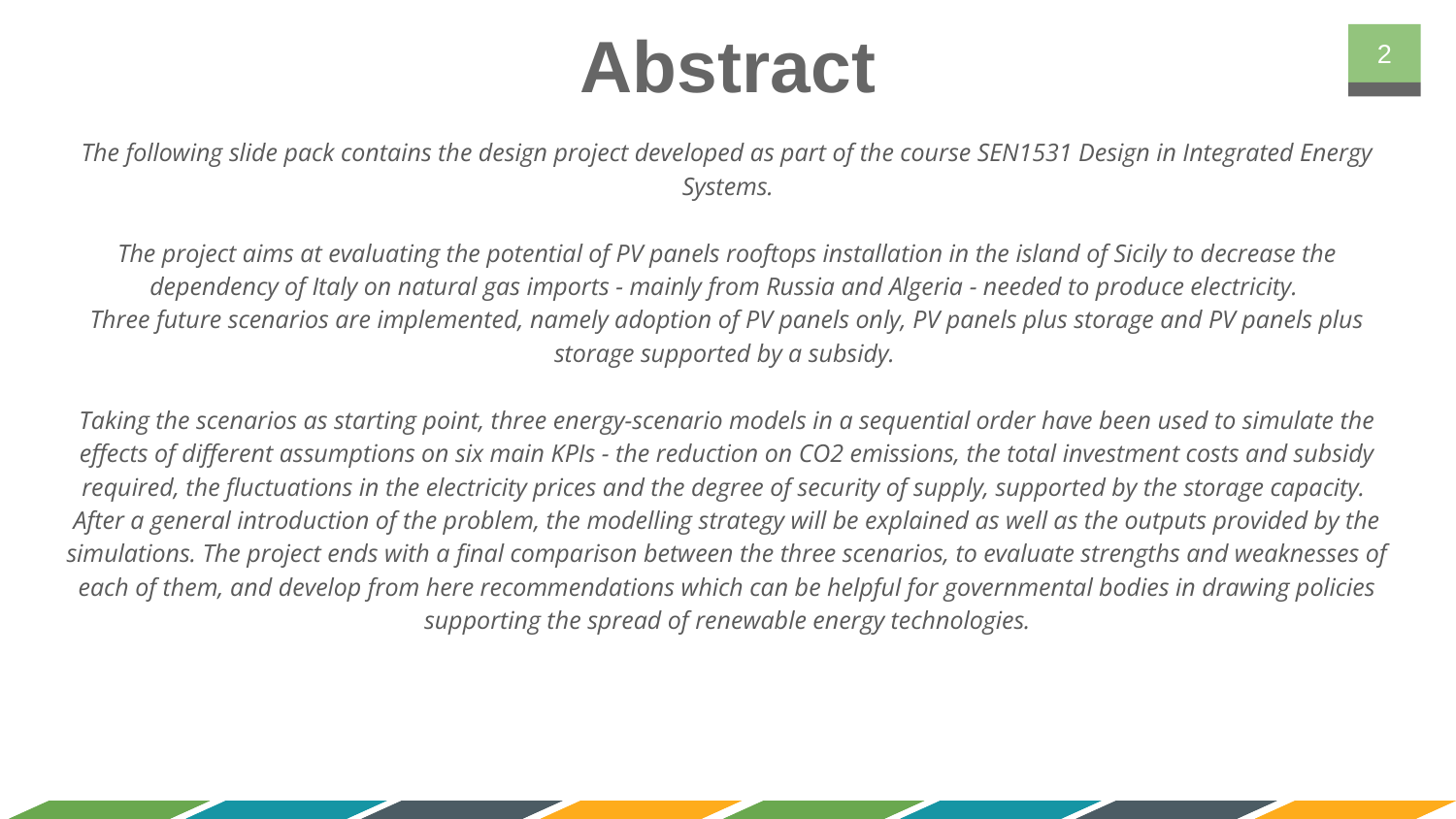

# Abstract
2
The following slide pack contains the design project developed as part of the course SEN1531 Design in Integrated Energy Systems.

The project aims at evaluating the potential of PV panels rooftops installation in the island of Sicily to decrease the dependency of Italy on natural gas imports - mainly from Russia and Algeria - needed to produce electricity.
Three future scenarios are implemented, namely adoption of PV panels only, PV panels plus storage and PV panels plus storage supported by a subsidy.

Taking the scenarios as starting point, three energy-scenario models in a sequential order have been used to simulate the effects of different assumptions on six main KPIs - the reduction on CO2 emissions, the total investment costs and subsidy required, the fluctuations in the electricity prices and the degree of security of supply, supported by the storage capacity.
After a general introduction of the problem, the modelling strategy will be explained as well as the outputs provided by the simulations. The project ends with a final comparison between the three scenarios, to evaluate strengths and weaknesses of each of them, and develop from here recommendations which can be helpful for governmental bodies in drawing policies supporting the spread of renewable energy technologies.